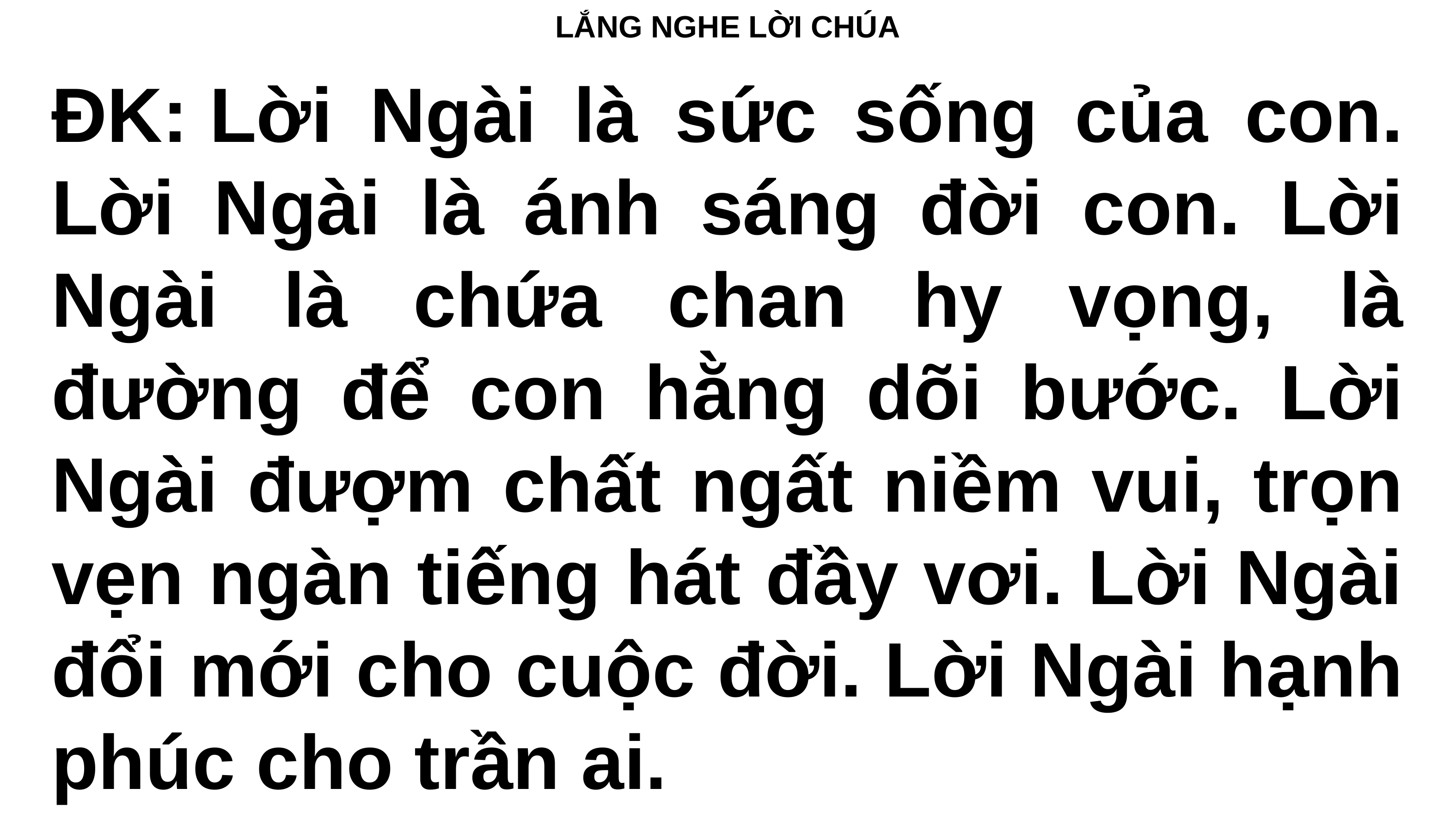

# LẮNG NGHE LỜI CHÚA
ÐK: Lời Ngài là sức sống của con. Lời Ngài là ánh sáng đời con. Lời Ngài là chứa chan hy vọng, là đường để con hằng dõi bước. Lời Ngài đượm chất ngất niềm vui, trọn vẹn ngàn tiếng hát đầy vơi. Lời Ngài đổi mới cho cuộc đời. Lời Ngài hạnh phúc cho trần ai.